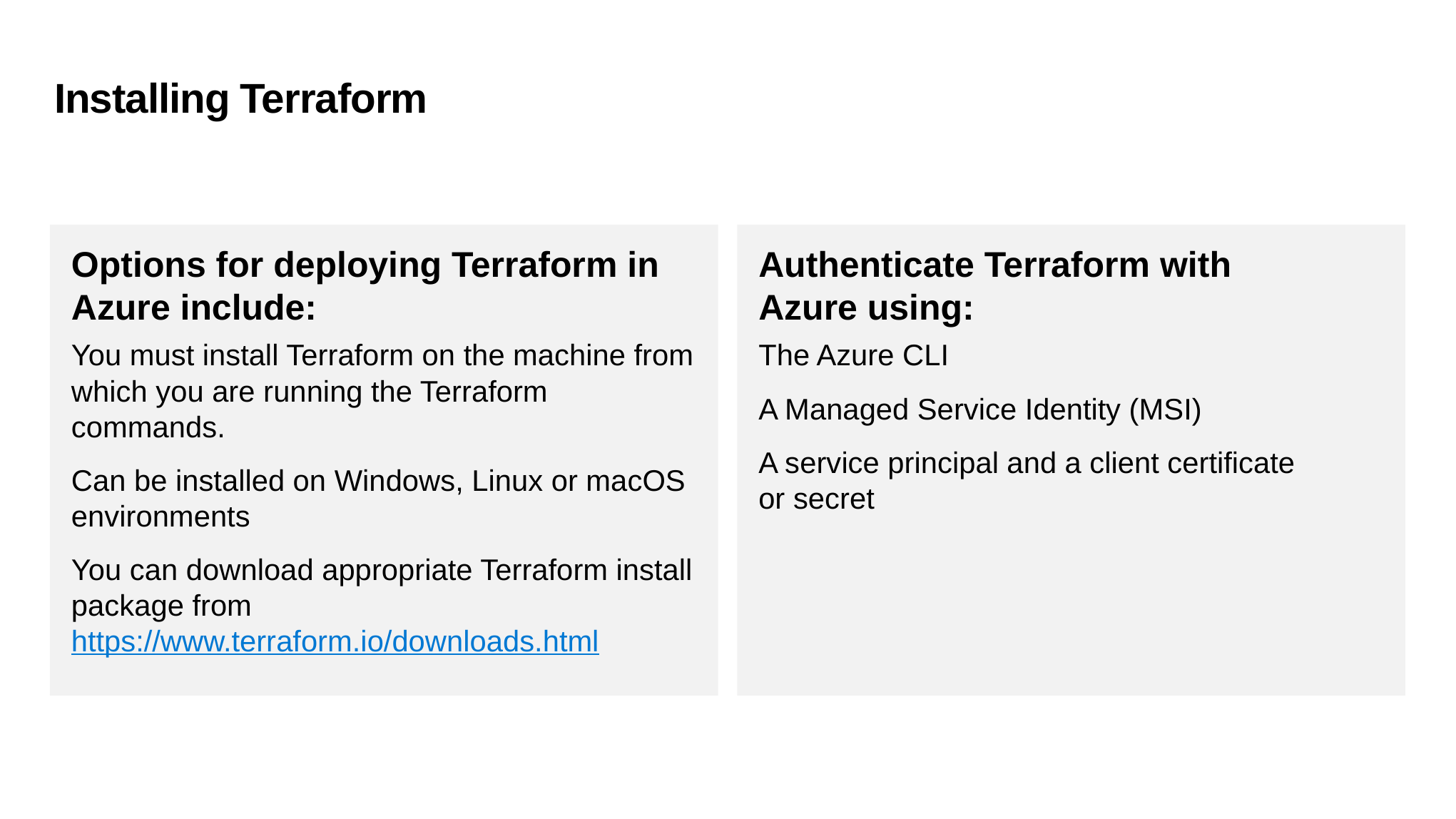

# Installing Terraform
Options for deploying Terraform in Azure include:
You must install Terraform on the machine from which you are running the Terraform commands.
Can be installed on Windows, Linux or macOS environments
You can download appropriate Terraform install package from https://www.terraform.io/downloads.html

Authenticate Terraform with
Azure using:
The Azure CLI
A Managed Service Identity (MSI)
A service principal and a client certificate
or secret